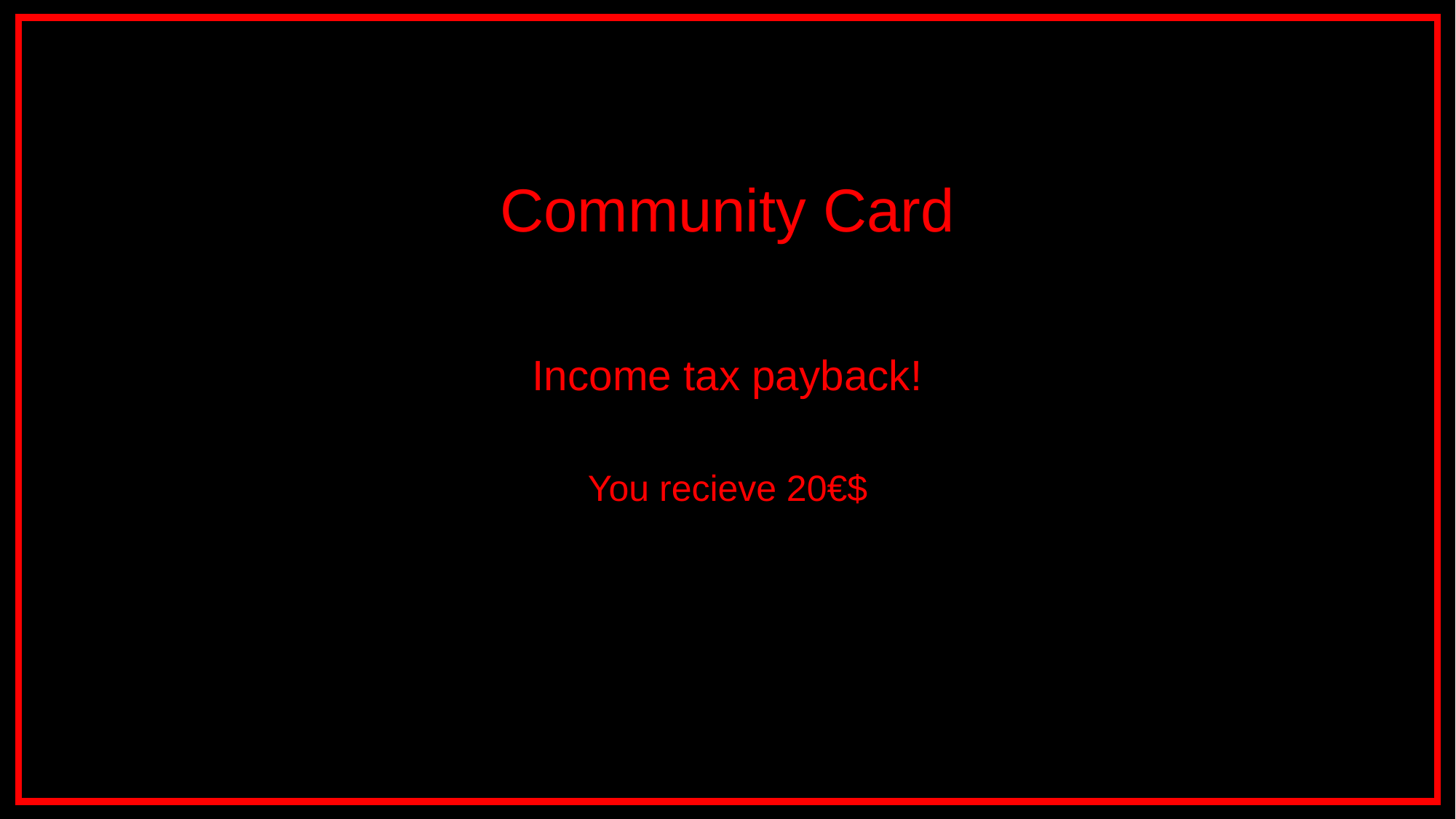

Community Card
Income tax payback!

You recieve 20€$